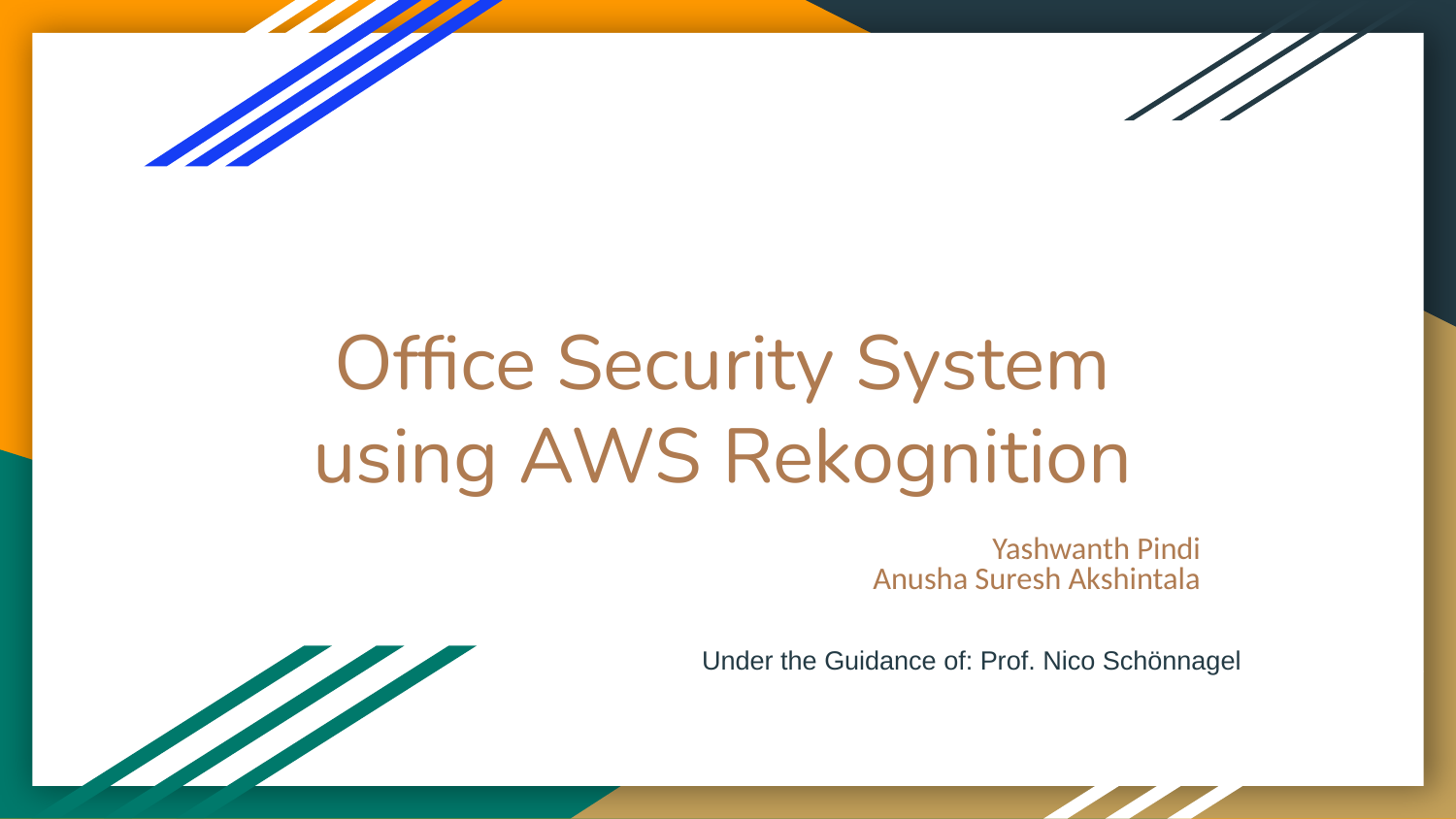

# Office Security System using AWS Rekognition
Yashwanth Pindi
Anusha Suresh Akshintala
Under the Guidance of: Prof. Nico Schönnagel